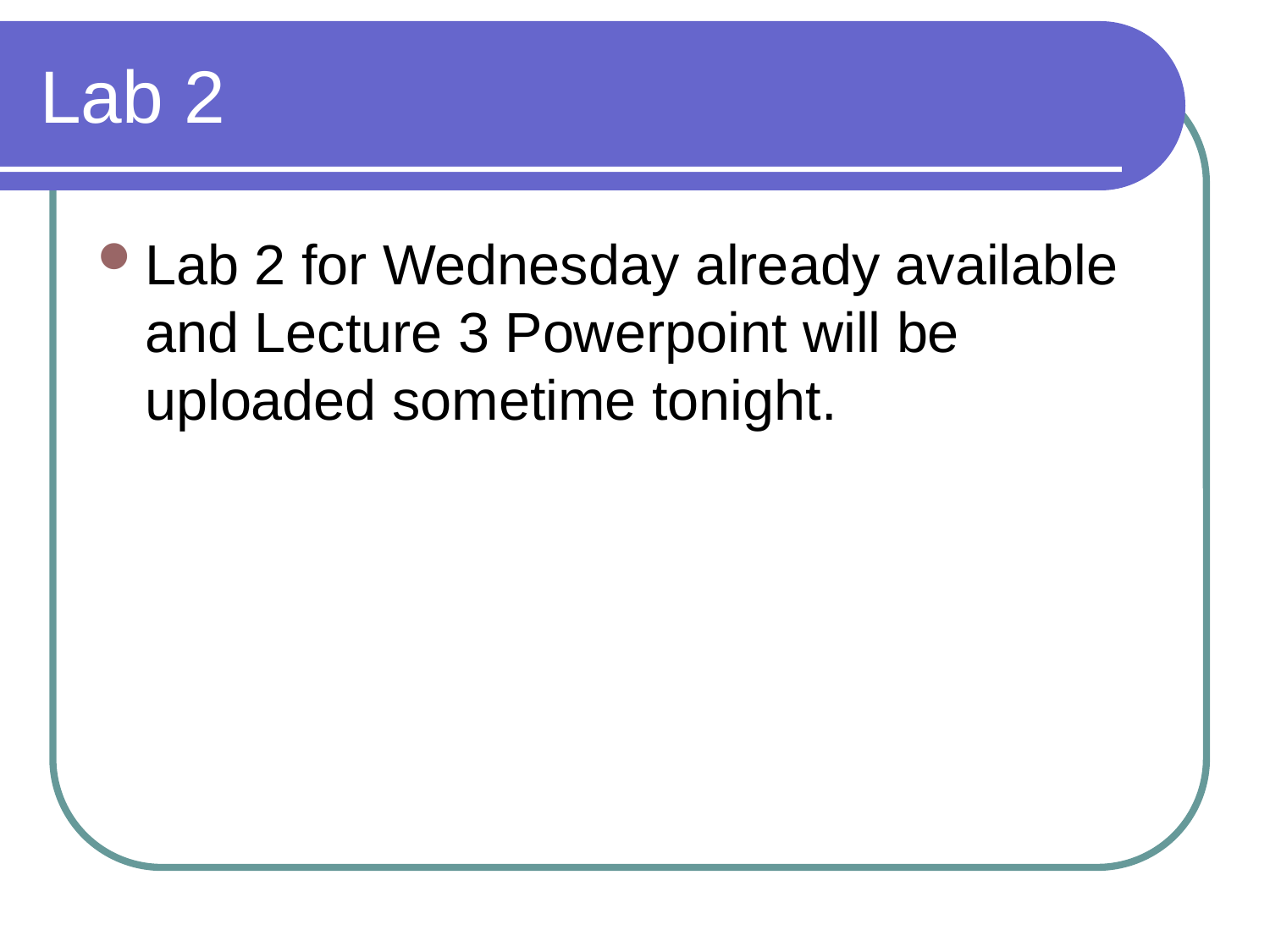

# Lab 2
Lab 2 for Wednesday already available and Lecture 3 Powerpoint will be uploaded sometime tonight.